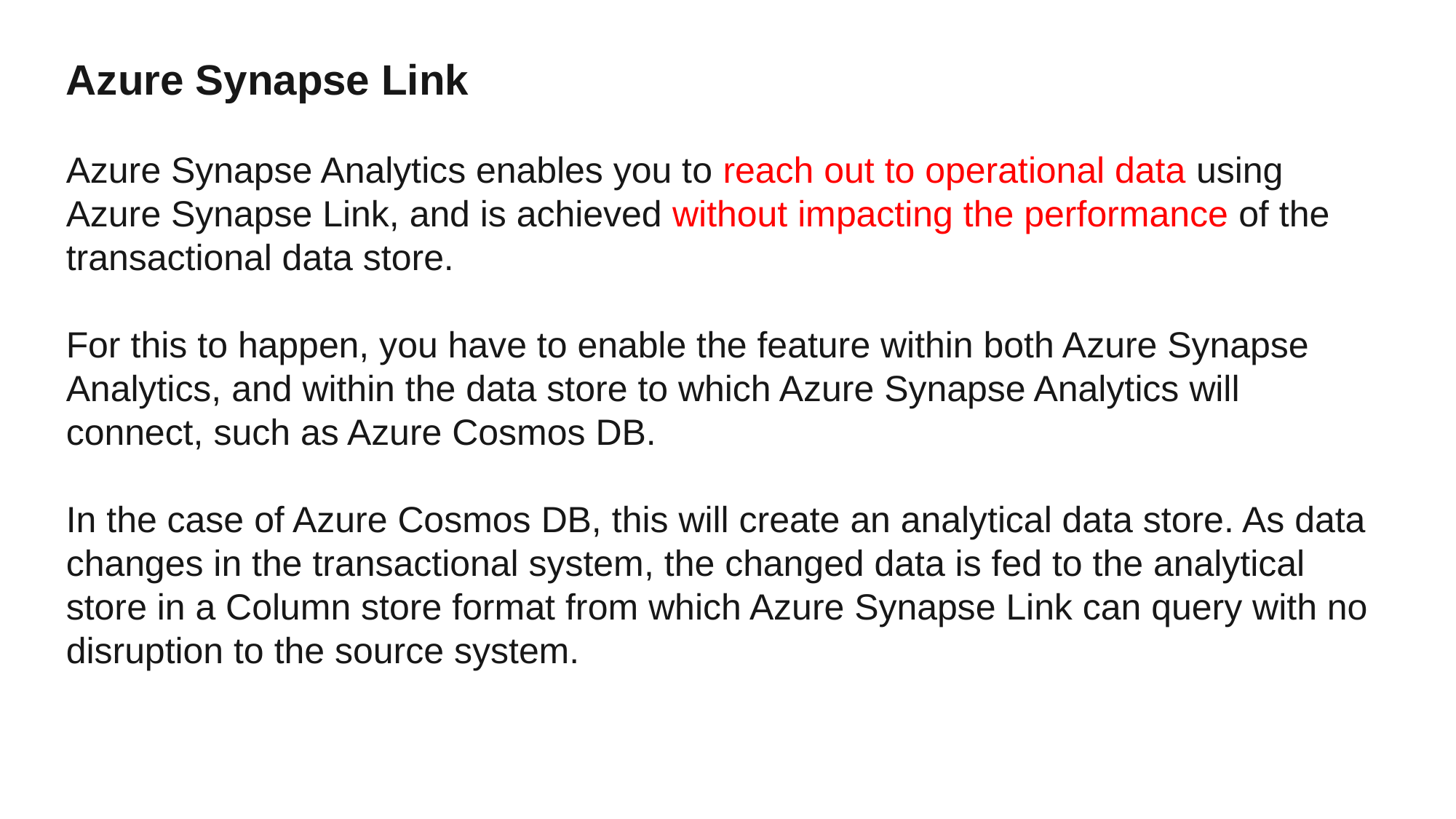

Azure Synapse Link
Azure Synapse Analytics enables you to reach out to operational data using Azure Synapse Link, and is achieved without impacting the performance of the transactional data store.

For this to happen, you have to enable the feature within both Azure Synapse Analytics, and within the data store to which Azure Synapse Analytics will connect, such as Azure Cosmos DB.

In the case of Azure Cosmos DB, this will create an analytical data store. As data changes in the transactional system, the changed data is fed to the analytical store in a Column store format from which Azure Synapse Link can query with no disruption to the source system.